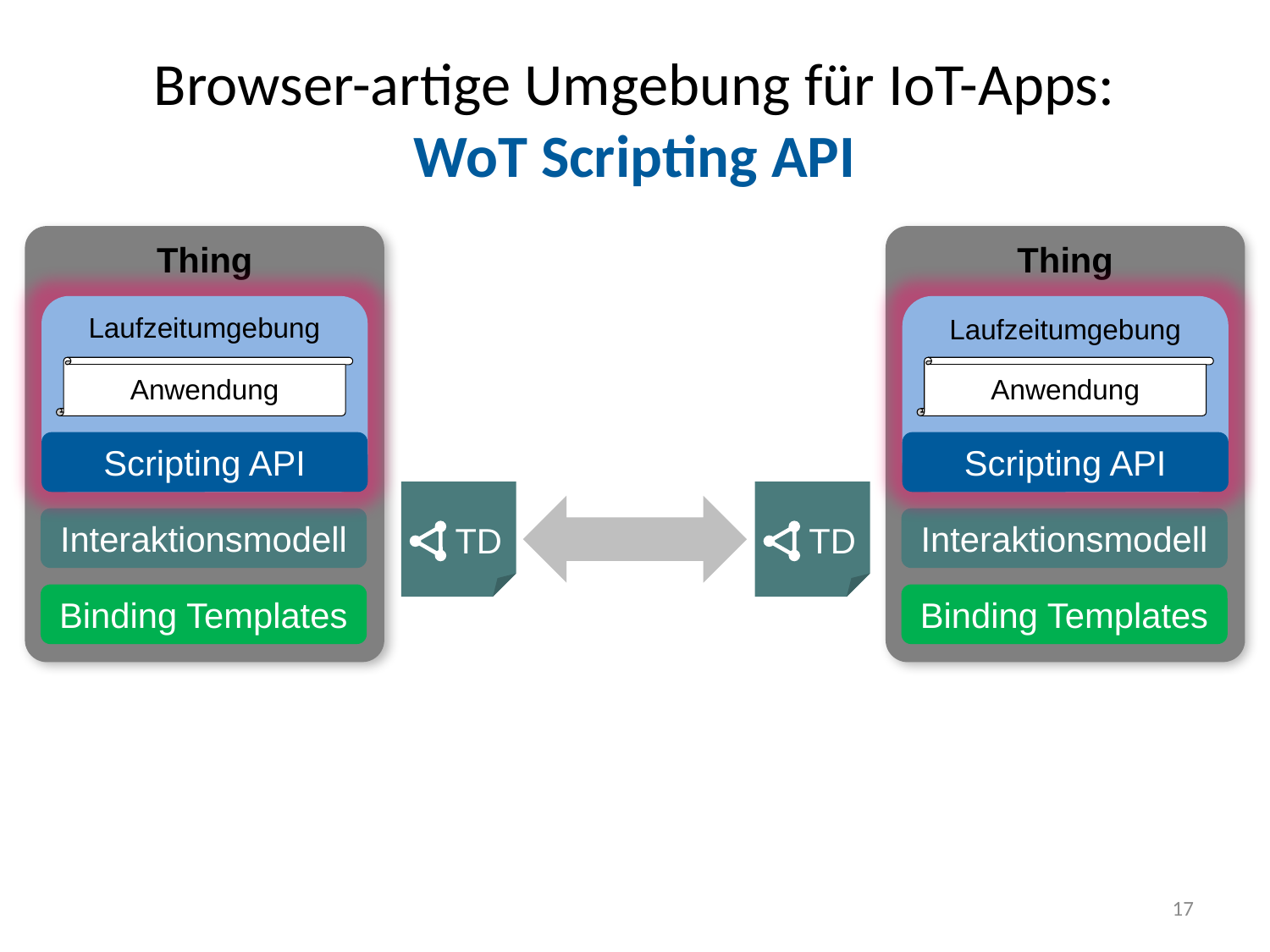

# Browser-artige Umgebung für IoT-Apps: WoT Scripting API
Thing
Thing
Laufzeitumgebung
Laufzeitumgebung
Anwendung
Anwendung
Scripting API
Scripting API
TD

TD

Interaktionsmodell
Interaktionsmodell
Binding Templates
Binding Templates
17